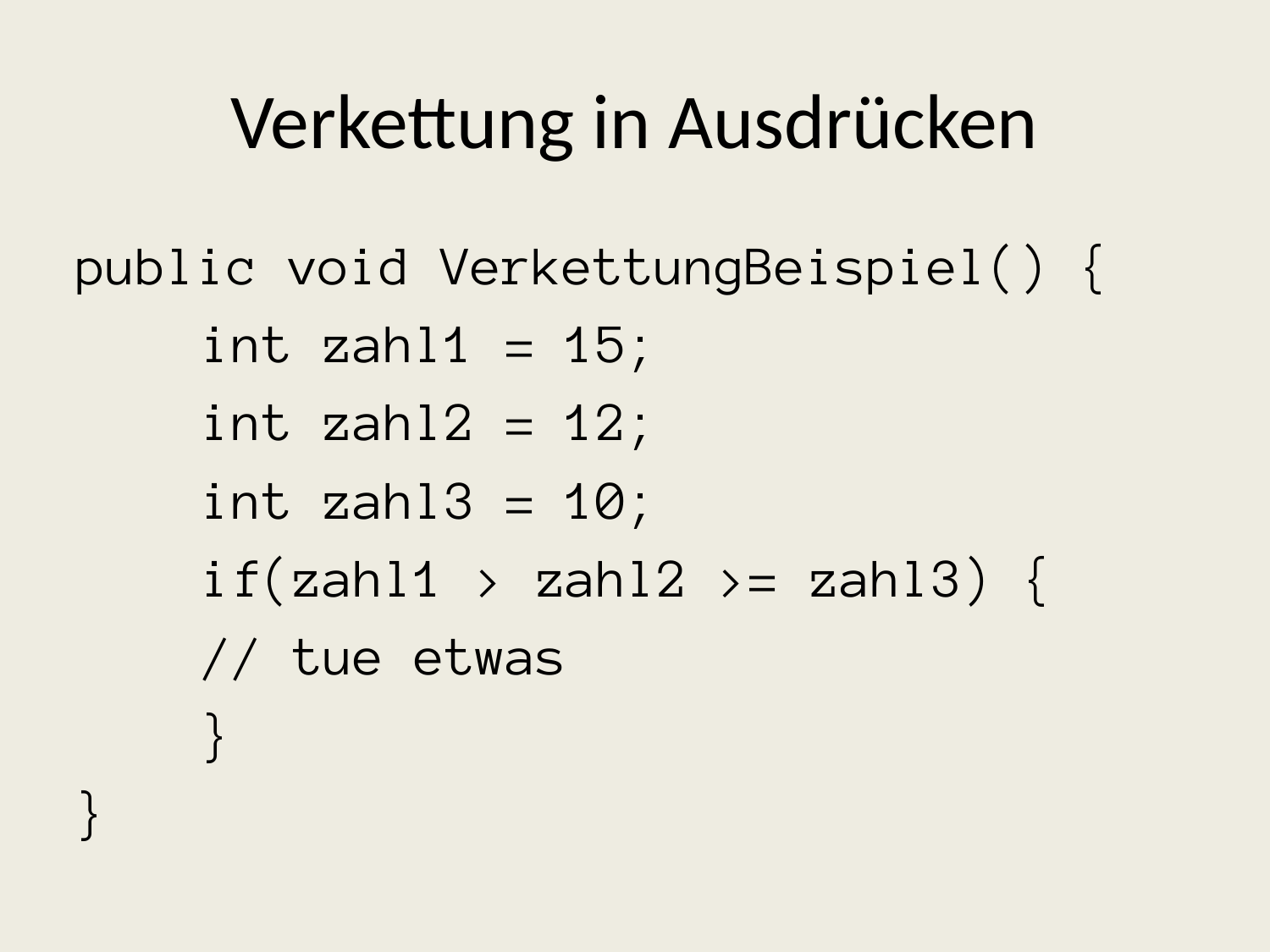

# Verkettung in Ausdrücken
public void VerkettungBeispiel() {
	int zahl1 = 15;
	int zahl2 = 12;
	int zahl3 = 10;
	if(zahl1 > zahl2 >= zahl3) {
		// tue etwas
	}
}